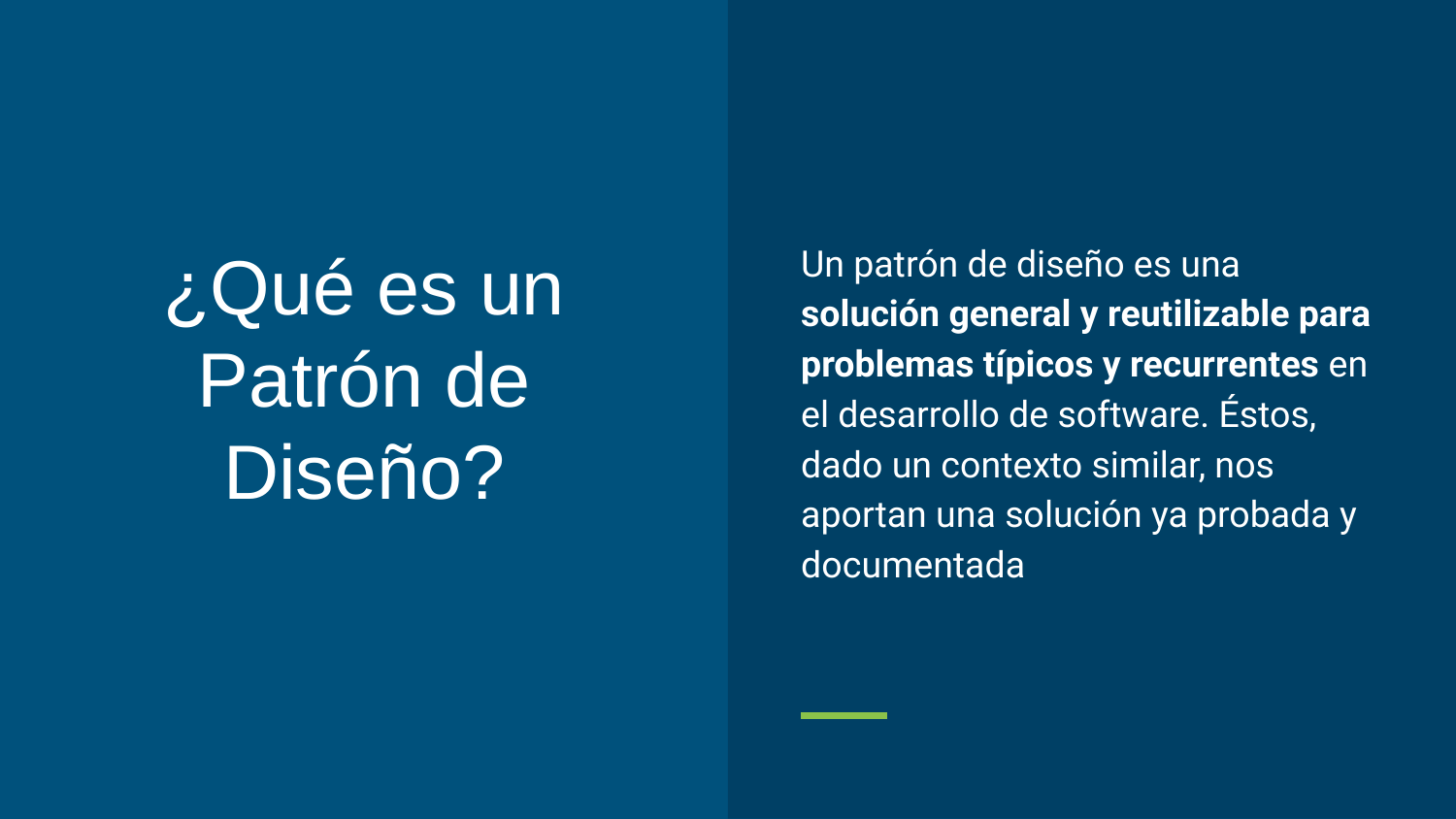

Un patrón de diseño es una solución general y reutilizable para problemas típicos y recurrentes en el desarrollo de software. Éstos, dado un contexto similar, nos aportan una solución ya probada y documentada
# ¿Qué es un Patrón de Diseño?